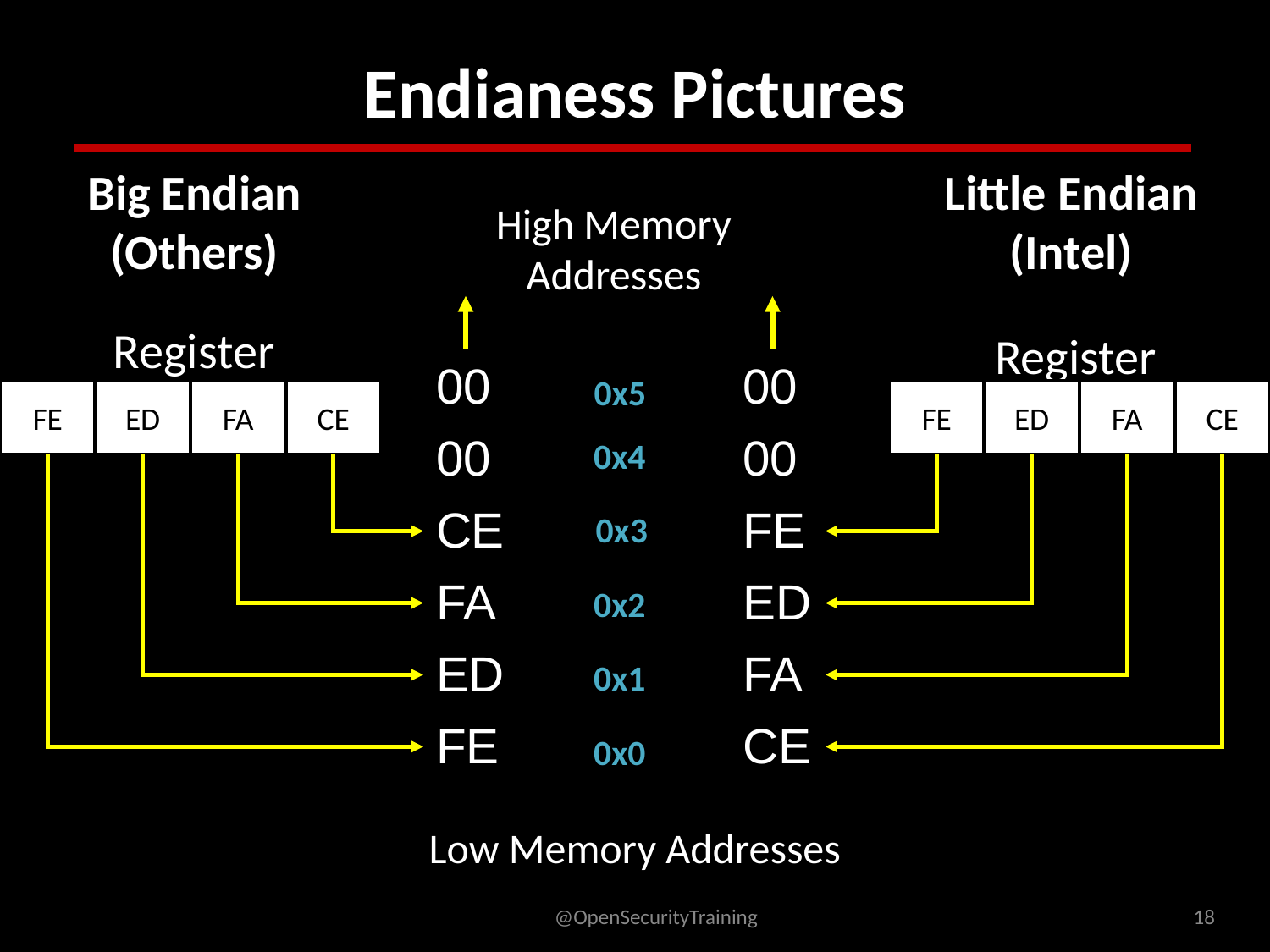

# Endianess Pictures
Big Endian
(Others)
Little Endian
(Intel)
High Memory
Addresses
Register
Register
| 00 |
| --- |
| 00 |
| 00 |
| --- |
| 00 |
0x5
FE
ED
FA
CE
FE
ED
FA
CE
0x4
| CE |
| --- |
| FA |
| ED |
| FE |
| FE |
| --- |
| ED |
| FA |
| CE |
0x3
0x2
0x1
0x0
Low Memory Addresses